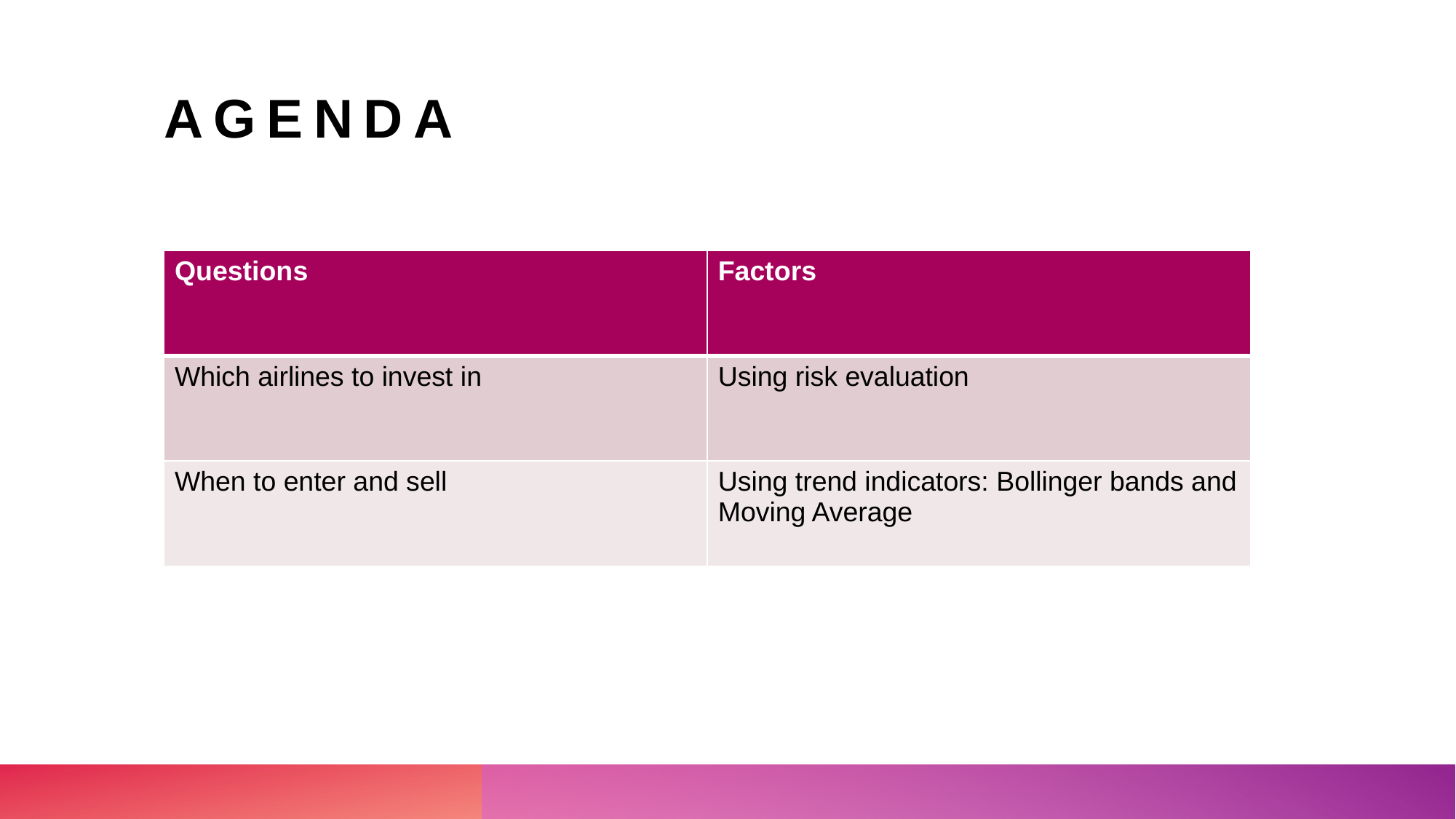

# Agenda
| Questions | Factors |
| --- | --- |
| Which airlines to invest in | Using risk evaluation |
| When to enter and sell | Using trend indicators: Bollinger bands and Moving Average |